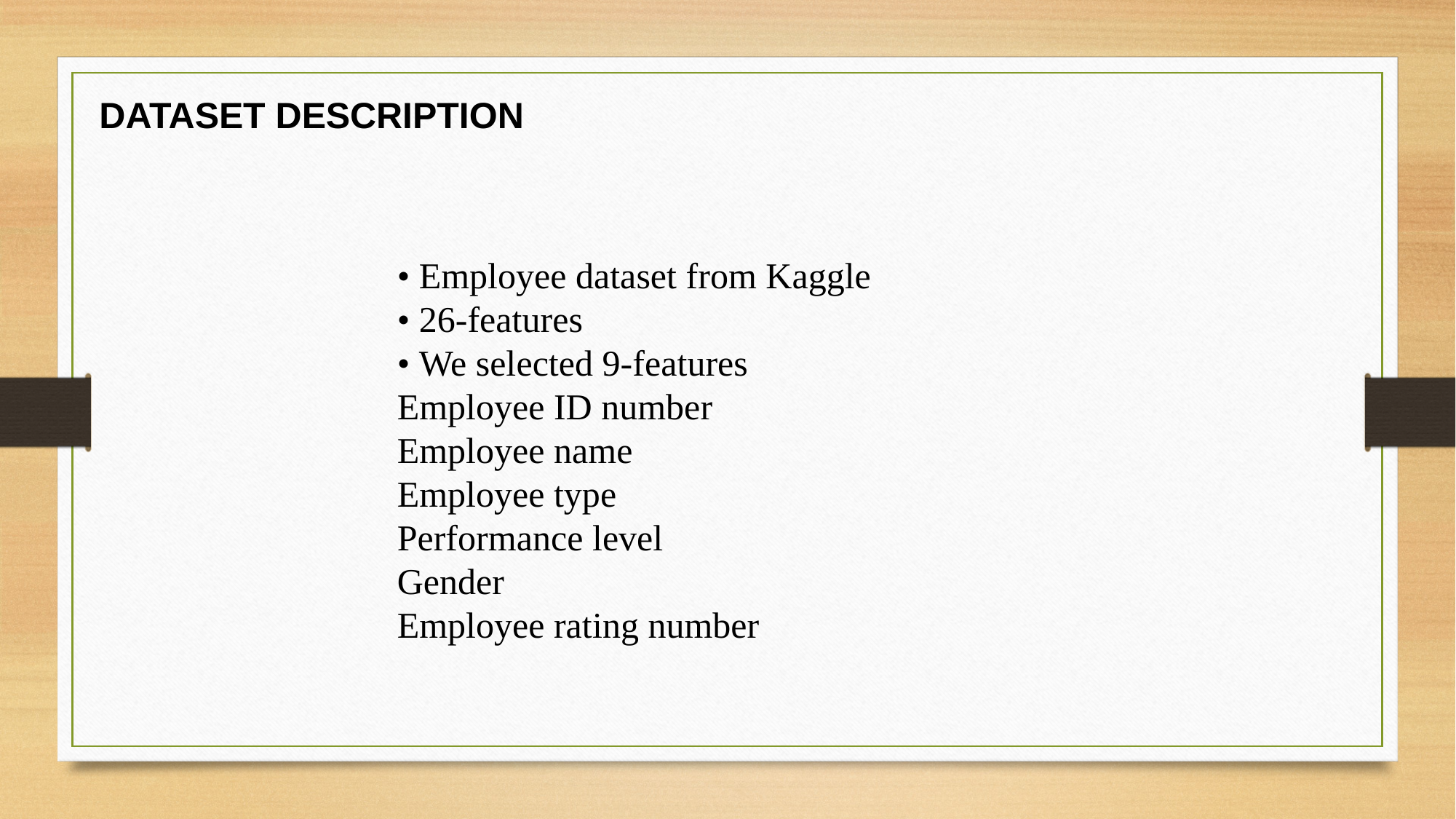

DATASET DESCRIPTION
• Employee dataset from Kaggle
• 26-features
• We selected 9-features
Employee ID number
Employee name
Employee type
Performance level
Gender
Employee rating number